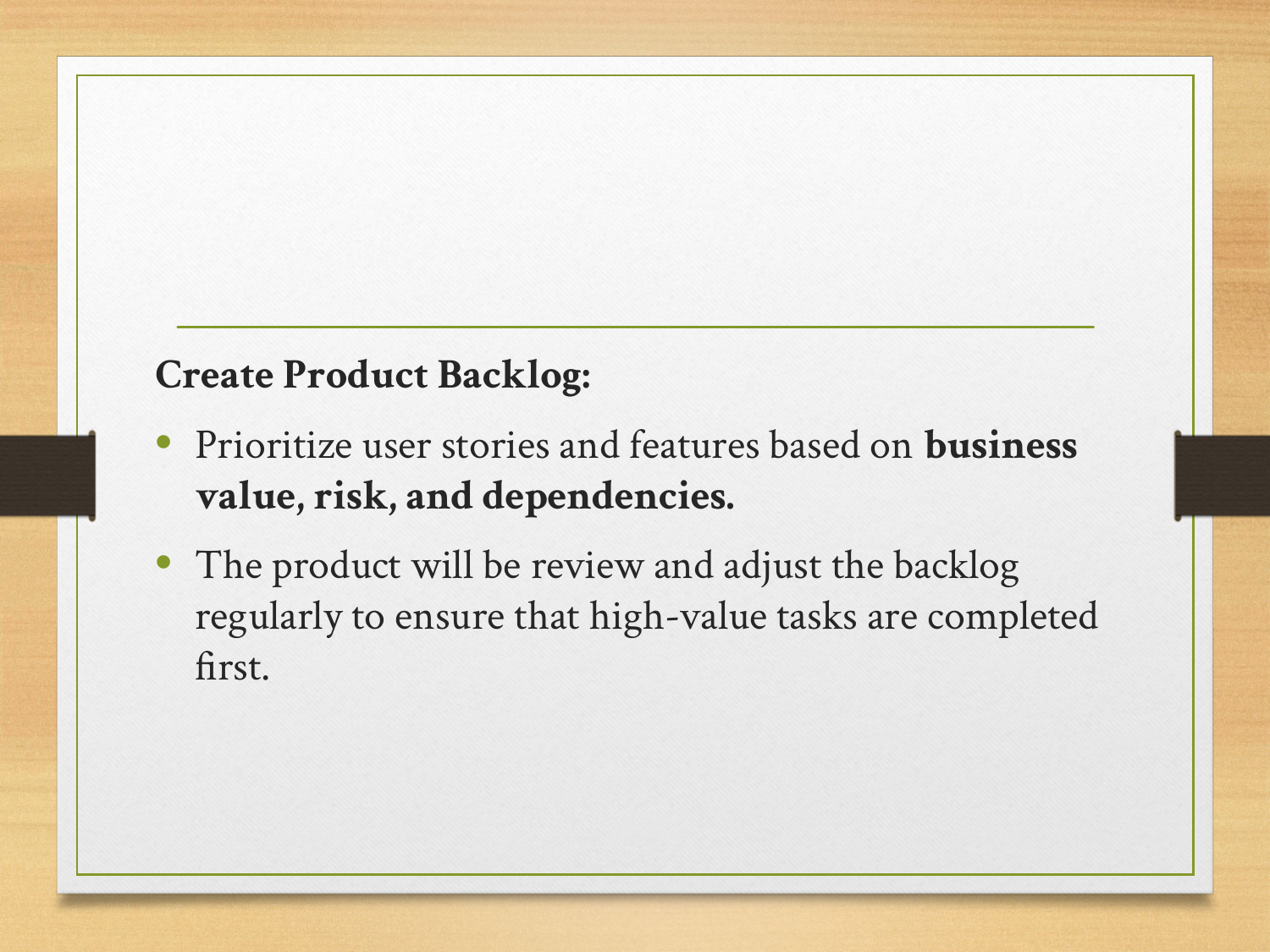

Create Product Backlog:
Prioritize user stories and features based on business value, risk, and dependencies.
The product will be review and adjust the backlog regularly to ensure that high-value tasks are completed first.